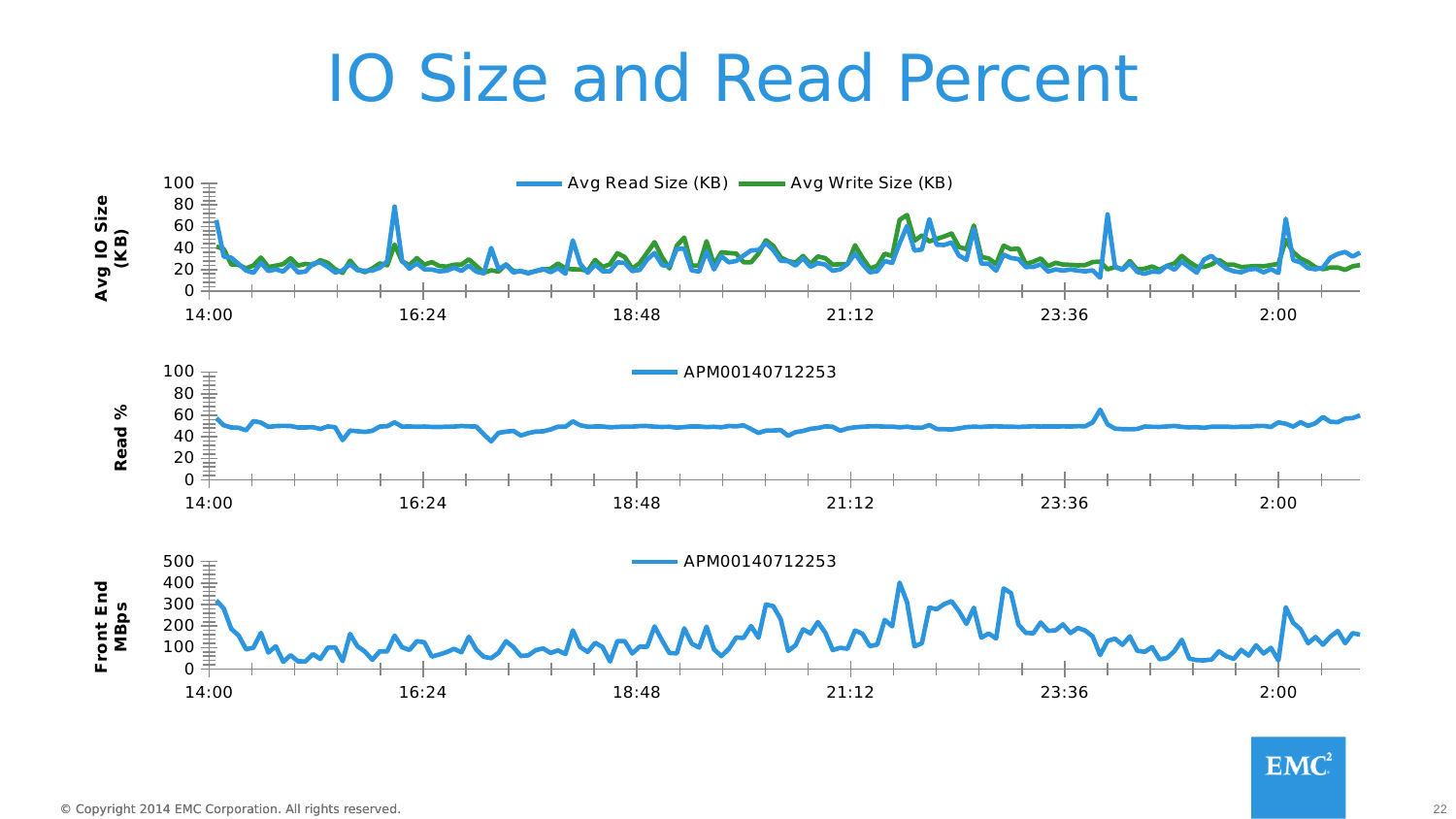

# IO Size and Read Percent

### Chart

| Category | Avg Read Size (KB) | Avg Write Size (KB) |
|---|---|---|

### Chart

| Category | APM00140712253 |  |
|---|---|---|

### Chart

| Category | APM00140712253 |  |
|---|---|---|